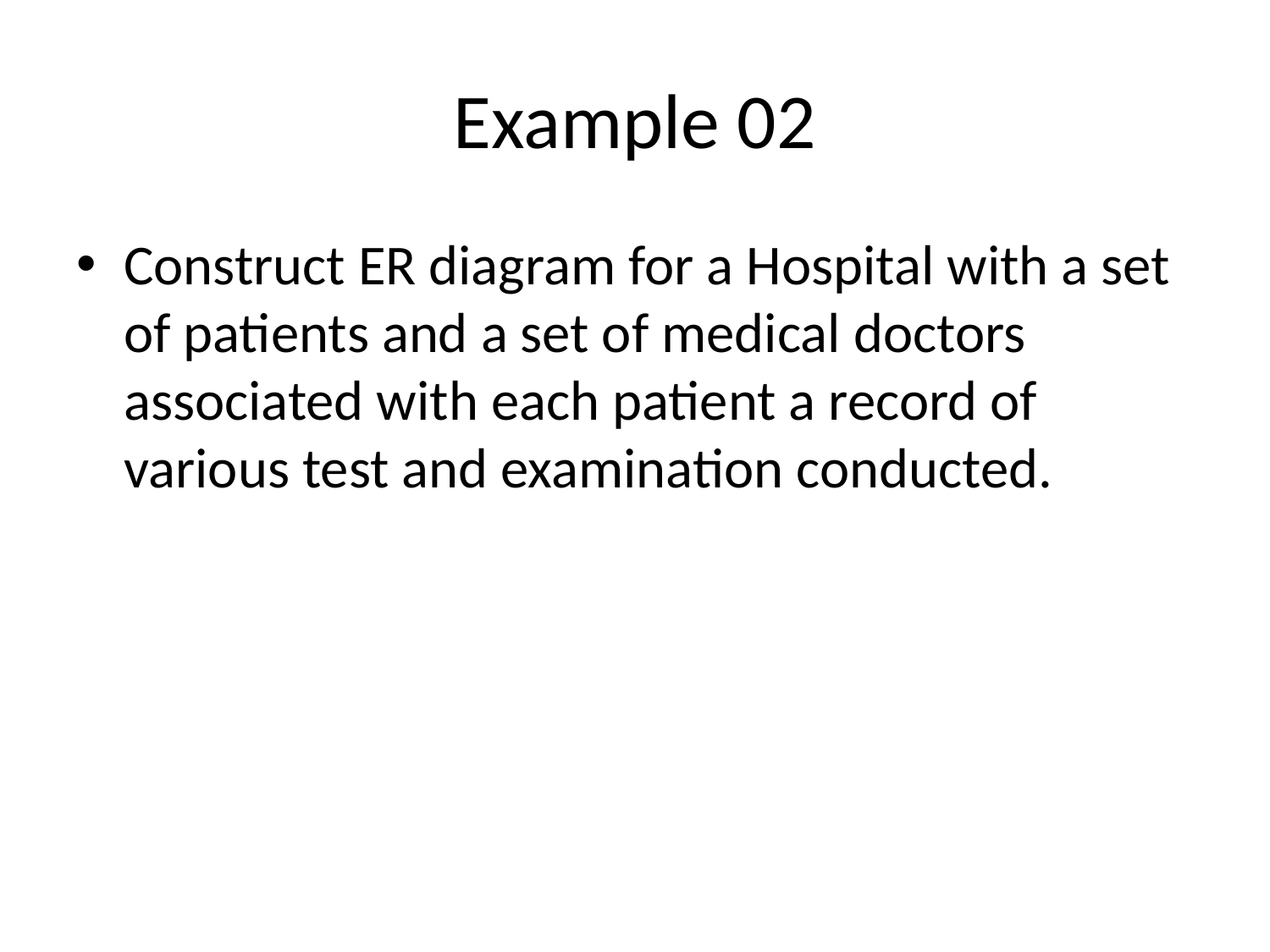

# Example 02
Construct ER diagram for a Hospital with a set of patients and a set of medical doctors associated with each patient a record of various test and examination conducted.